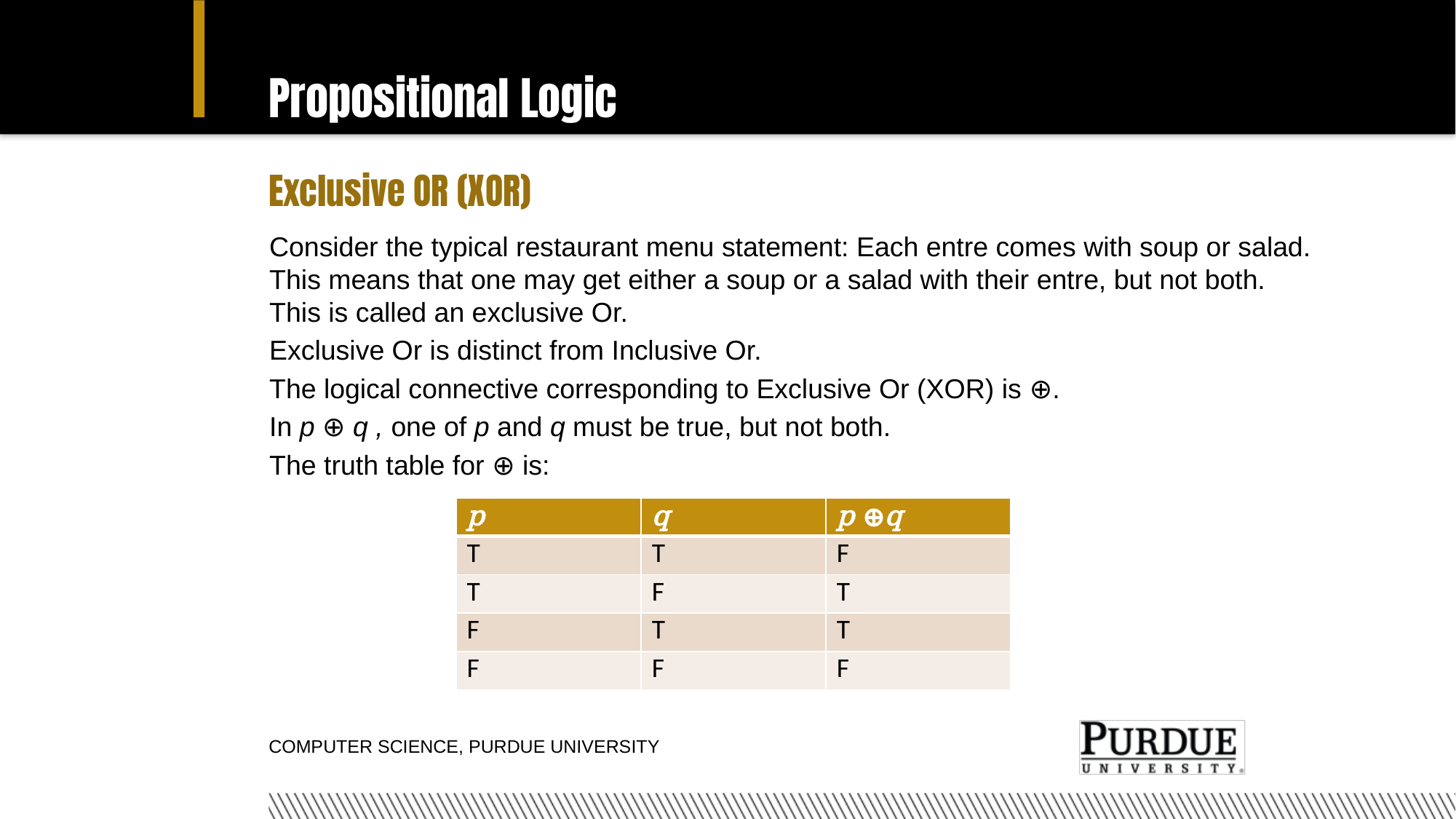

# Propositional Logic
Exclusive OR (XOR)
Consider the typical restaurant menu statement: Each entre comes with soup or salad. This means that one may get either a soup or a salad with their entre, but not both. This is called an exclusive Or.
Exclusive Or is distinct from Inclusive Or.
The logical connective corresponding to Exclusive Or (XOR) is ⊕.
In p ⊕ q , one of p and q must be true, but not both.
The truth table for ⊕ is:
| p | q | p ⊕q |
| --- | --- | --- |
| T | T | F |
| T | F | T |
| F | T | T |
| F | F | F |
Computer Science, Purdue university